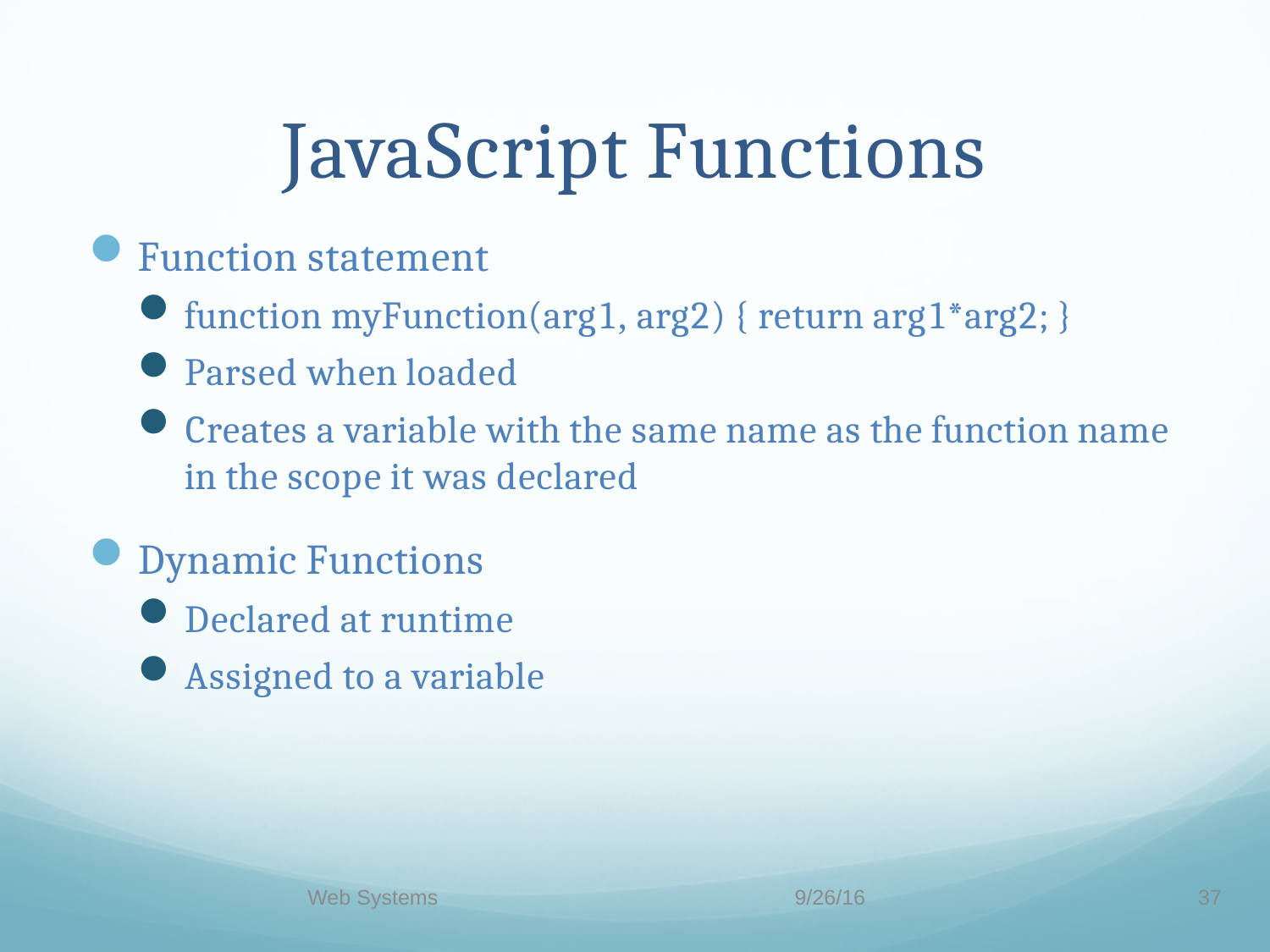

# JavaScript Functions
Function statement
function myFunction(arg1, arg2) { return arg1*arg2; }
Parsed when loaded
Creates a variable with the same name as the function name in the scope it was declared
Dynamic Functions
Declared at runtime
Assigned to a variable
Web Systems
9/26/16
37